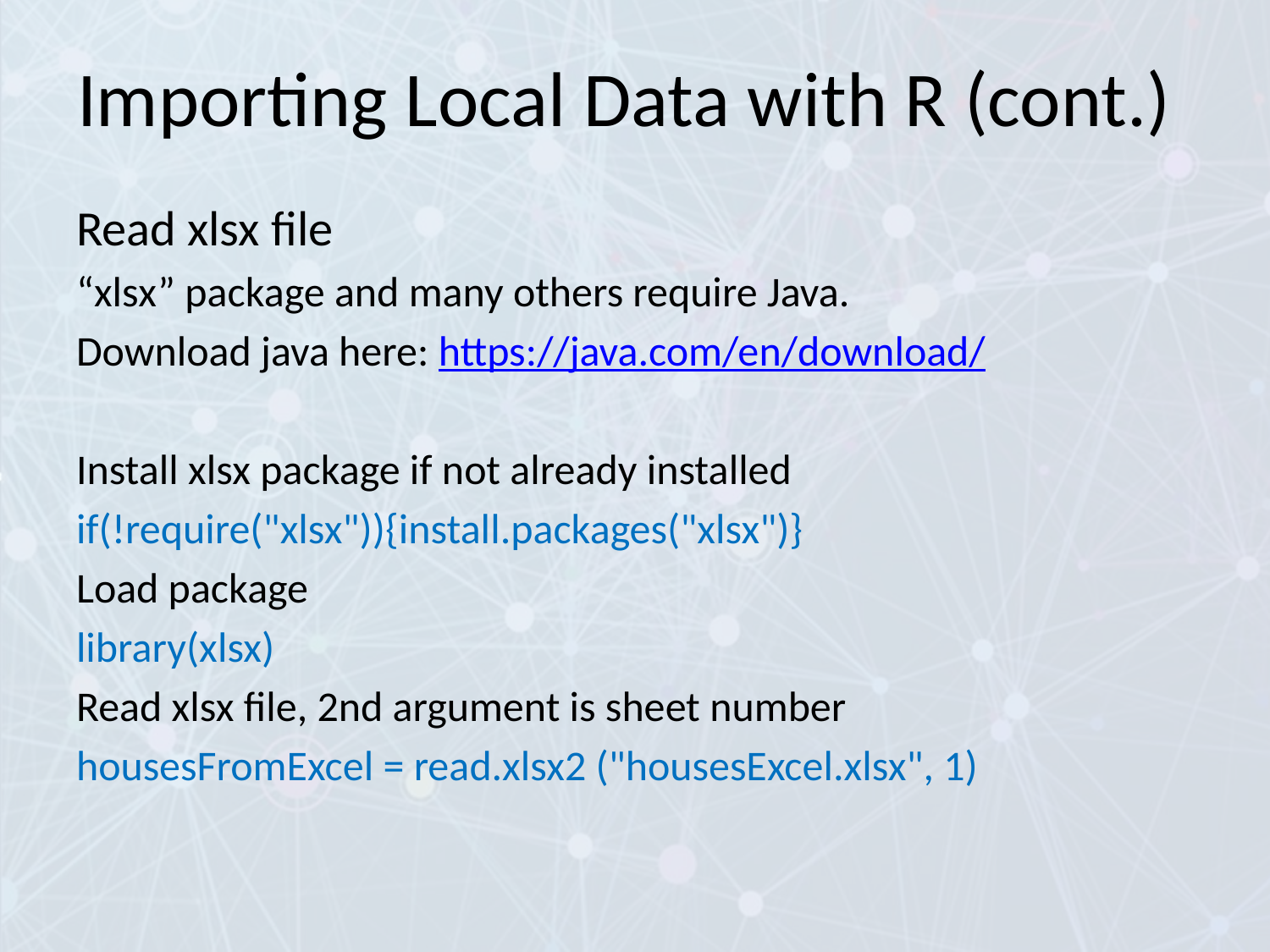

# Importing Local Data with R (cont.)
Read xlsx file
“xlsx” package and many others require Java.
Download java here: https://java.com/en/download/

Install xlsx package if not already installed
if(!require("xlsx")){install.packages("xlsx")}
Load package
library(xlsx)
Read xlsx file, 2nd argument is sheet number
housesFromExcel = read.xlsx2 ("housesExcel.xlsx", 1)